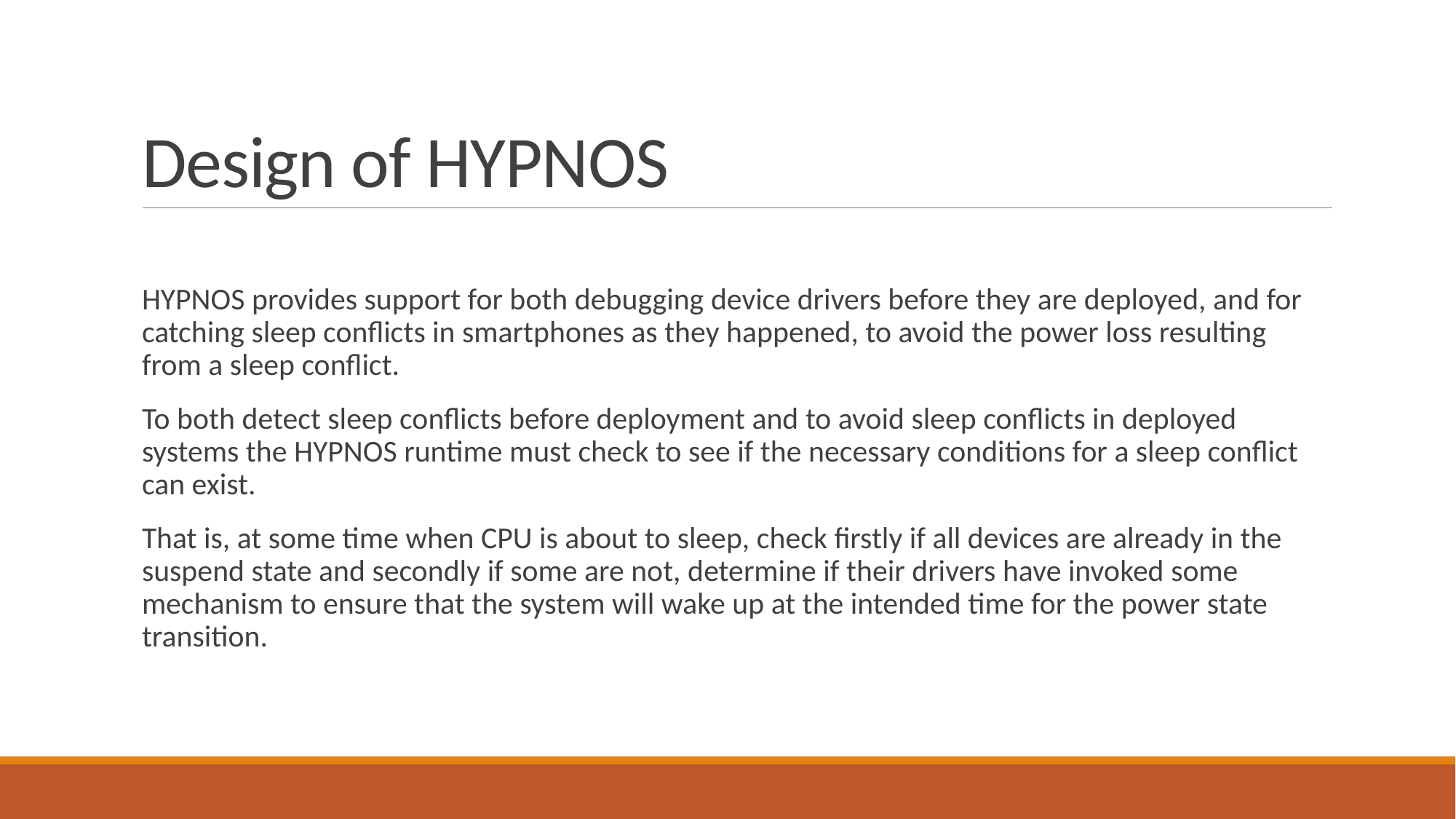

# Design of HYPNOS

HYPNOS provides support for both debugging device drivers before they are deployed, and for catching sleep conflicts in smartphones as they happened, to avoid the power loss resulting from a sleep conflict.
To both detect sleep conflicts before deployment and to avoid sleep conflicts in deployed systems the HYPNOS runtime must check to see if the necessary conditions for a sleep conflict can exist.
That is, at some time when CPU is about to sleep, check firstly if all devices are already in the suspend state and secondly if some are not, determine if their drivers have invoked some mechanism to ensure that the system will wake up at the intended time for the power state transition.